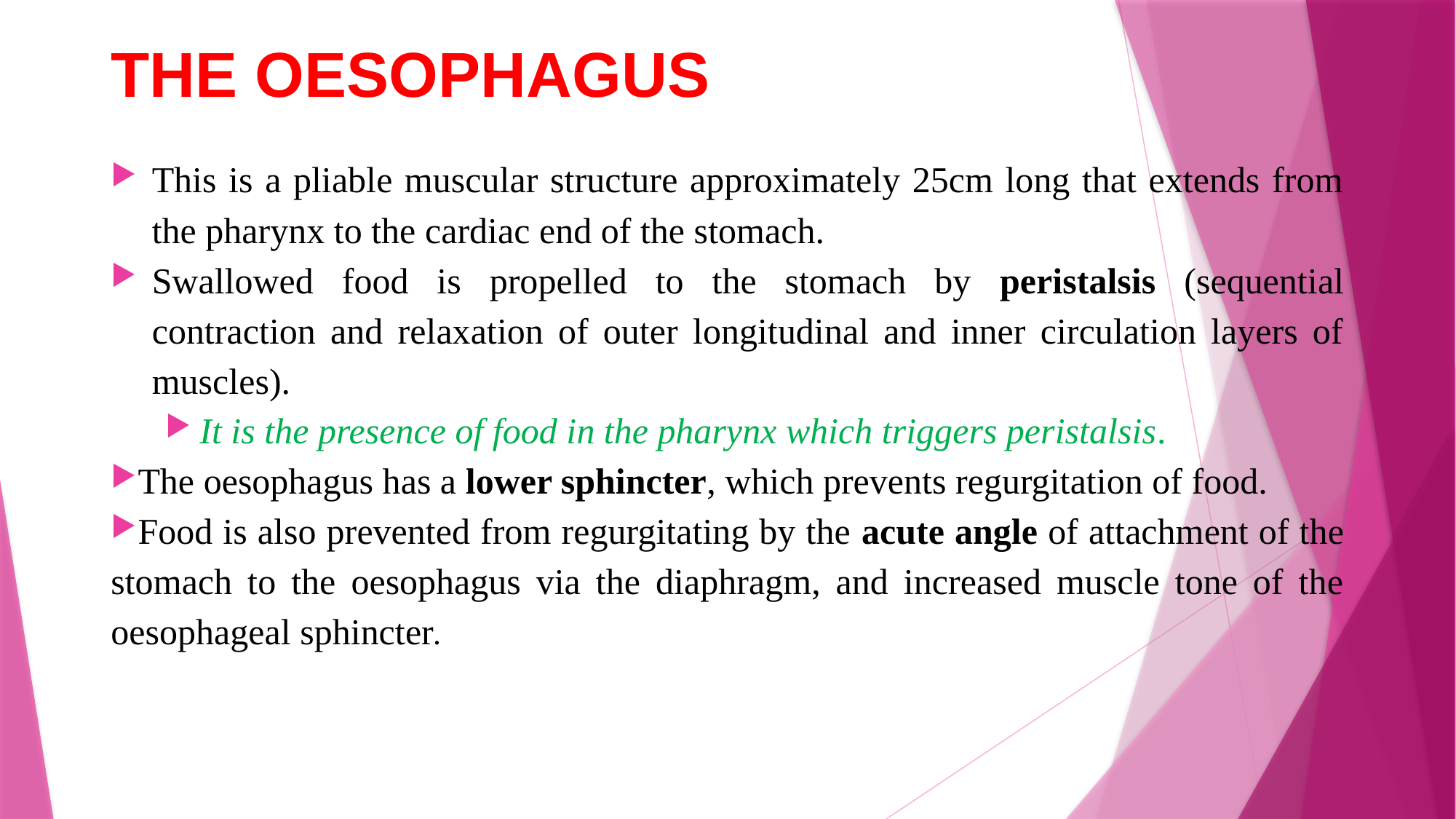

# THE OESOPHAGUS
This is a pliable muscular structure approximately 25cm long that extends from the pharynx to the cardiac end of the stomach.
Swallowed food is propelled to the stomach by peristalsis (sequential contraction and relaxation of outer longitudinal and inner circulation layers of muscles).
It is the presence of food in the pharynx which triggers peristalsis.
The oesophagus has a lower sphincter, which prevents regurgitation of food.
Food is also prevented from regurgitating by the acute angle of attachment of the stomach to the oesophagus via the diaphragm, and increased muscle tone of the oesophageal sphincter.